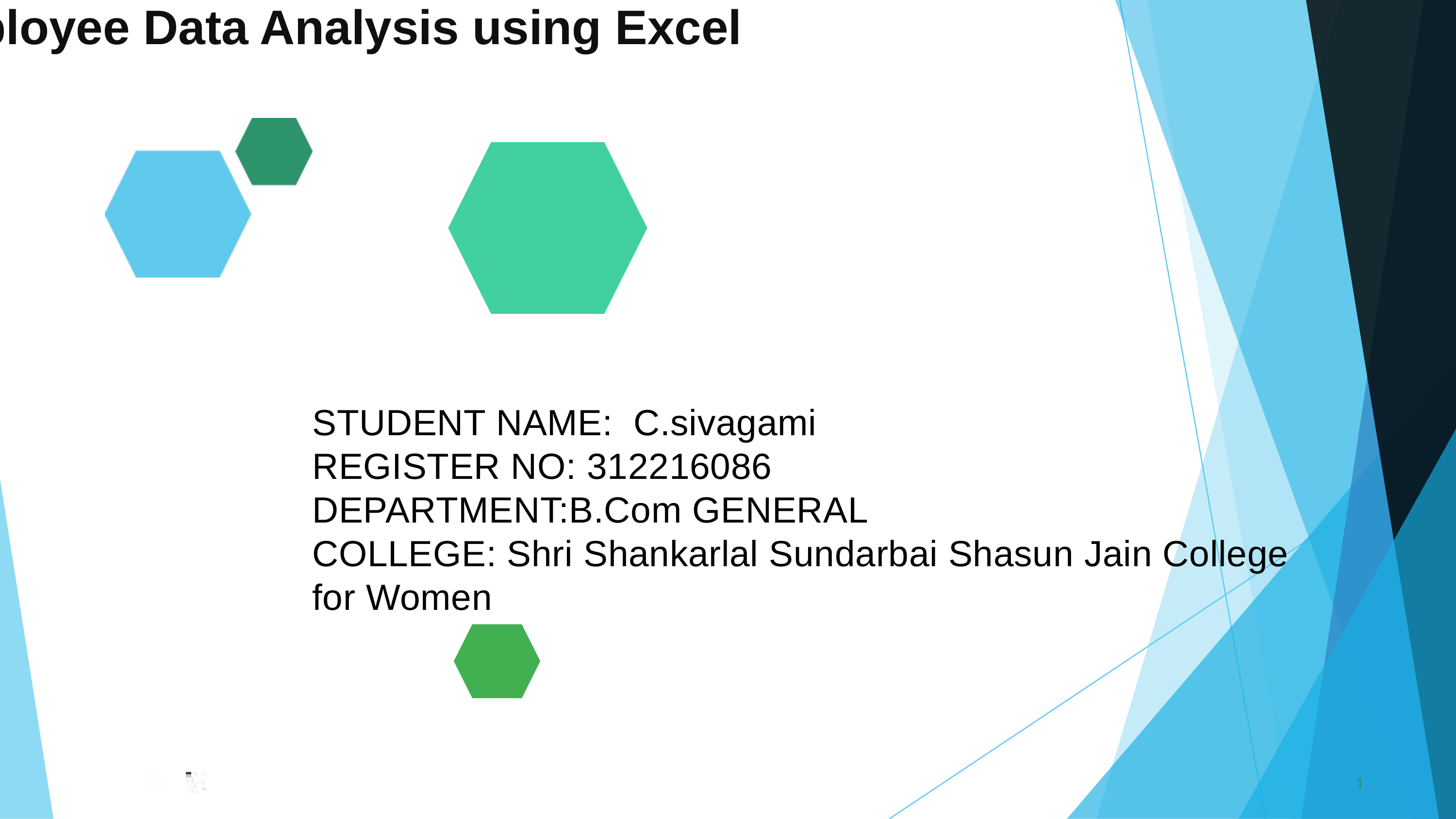

Employee Data Analysis using Excel

STUDENT NAME:  C.sivagami
REGISTER NO: 312216086
DEPARTMENT:B.Com GENERAL
COLLEGE: Shri Shankarlal Sundarbai Shasun Jain College for Women

1